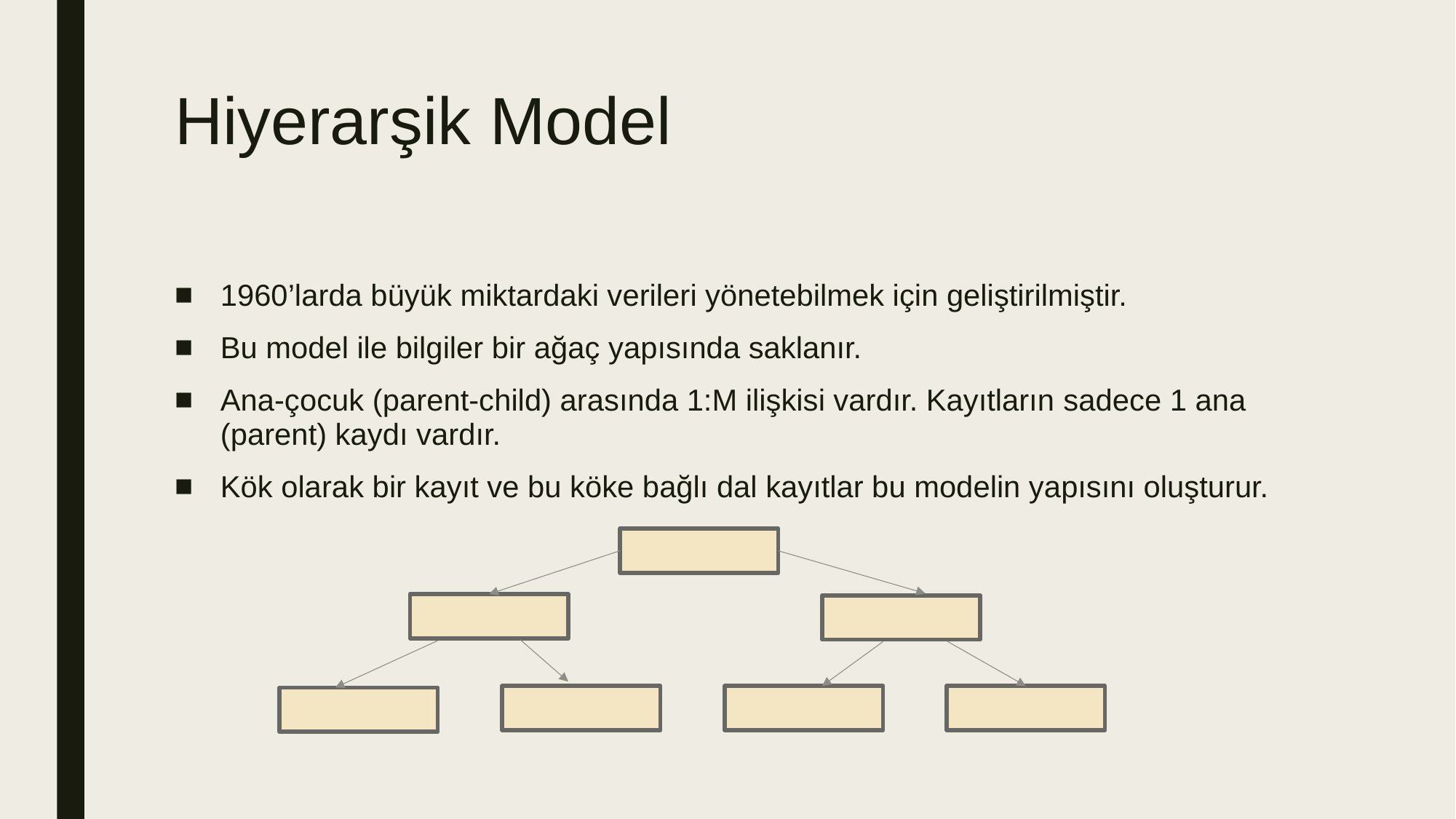

# Hiyerarşik Model
1960’larda büyük miktardaki verileri yönetebilmek için geliştirilmiştir.
Bu model ile bilgiler bir ağaç yapısında saklanır.
Ana-çocuk (parent-child) arasında 1:M ilişkisi vardır. Kayıtların sadece 1 ana (parent) kaydı vardır.
Kök olarak bir kayıt ve bu köke bağlı dal kayıtlar bu modelin yapısını oluşturur.